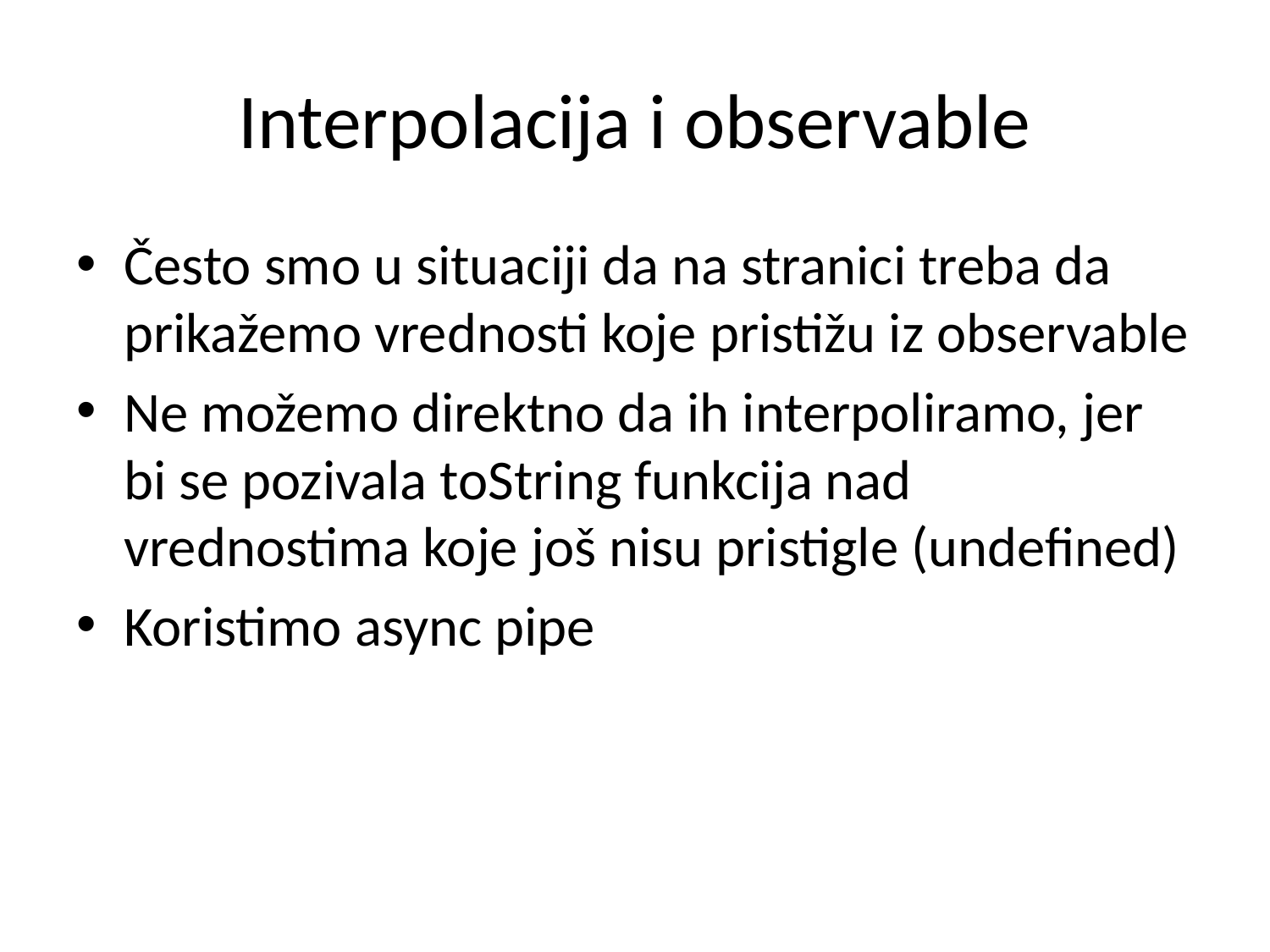

# Interpolacija i observable
Često smo u situaciji da na stranici treba da prikažemo vrednosti koje pristižu iz observable
Ne možemo direktno da ih interpoliramo, jer bi se pozivala toString funkcija nad vrednostima koje još nisu pristigle (undefined)
Koristimo async pipe